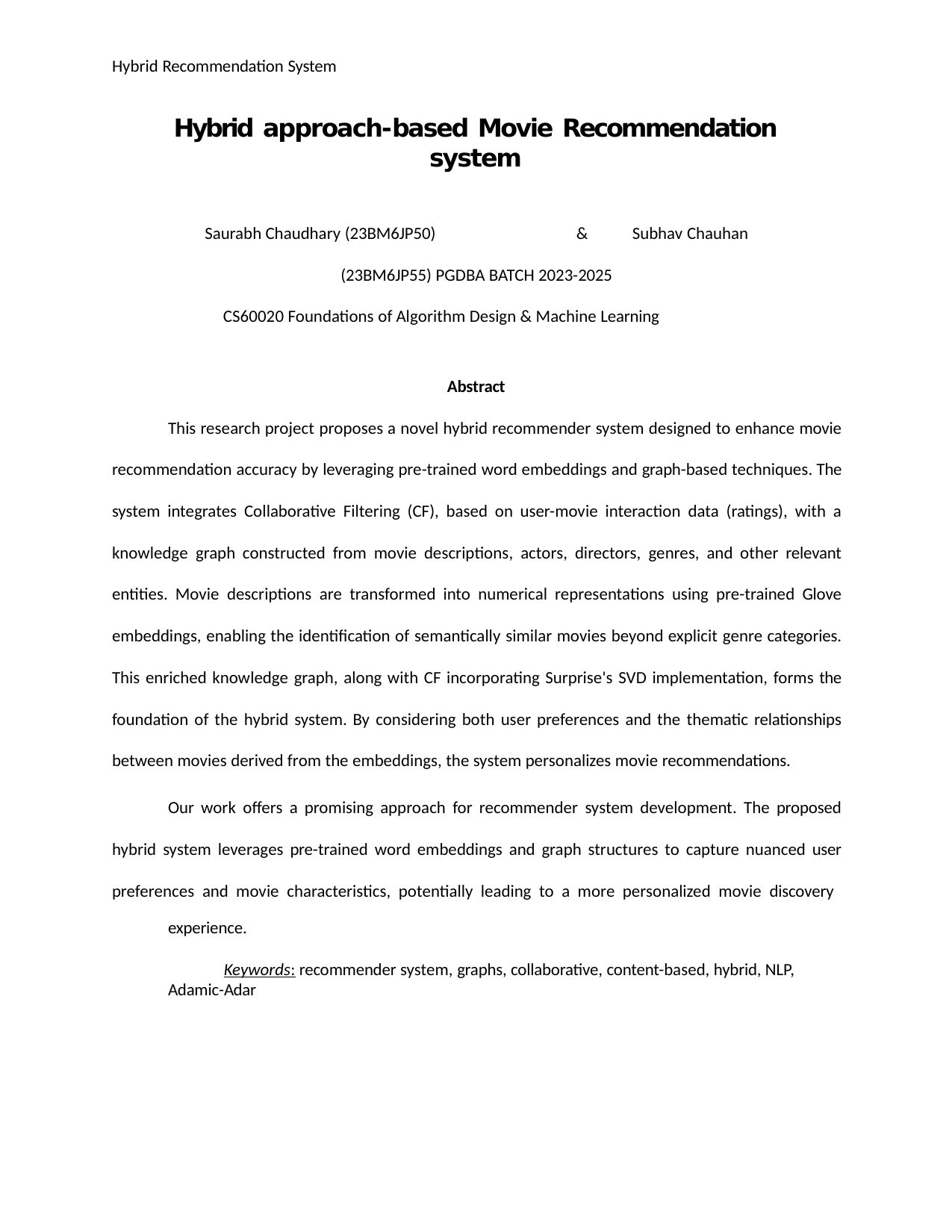

Hybrid Recommendation System

Hybrid approach-based Movie Recommendation system
Saurabh Chaudhary (23BM6JP50)	&	Subhav Chauhan (23BM6JP55) PGDBA BATCH 2023-2025

CS60020 Foundations of Algorithm Design & Machine Learning
Abstract
This research project proposes a novel hybrid recommender system designed to enhance movie recommendation accuracy by leveraging pre-trained word embeddings and graph-based techniques. The system integrates Collaborative Filtering (CF), based on user-movie interaction data (ratings), with a knowledge graph constructed from movie descriptions, actors, directors, genres, and other relevant entities. Movie descriptions are transformed into numerical representations using pre-trained Glove embeddings, enabling the identification of semantically similar movies beyond explicit genre categories. This enriched knowledge graph, along with CF incorporating Surprise's SVD implementation, forms the foundation of the hybrid system. By considering both user preferences and the thematic relationships between movies derived from the embeddings, the system personalizes movie recommendations.
Our work offers a promising approach for recommender system development. The proposed hybrid system leverages pre-trained word embeddings and graph structures to capture nuanced user preferences and movie characteristics, potentially leading to a more personalized movie discovery
experience.

Keywords: recommender system, graphs, collaborative, content-based, hybrid, NLP, Adamic-Adar